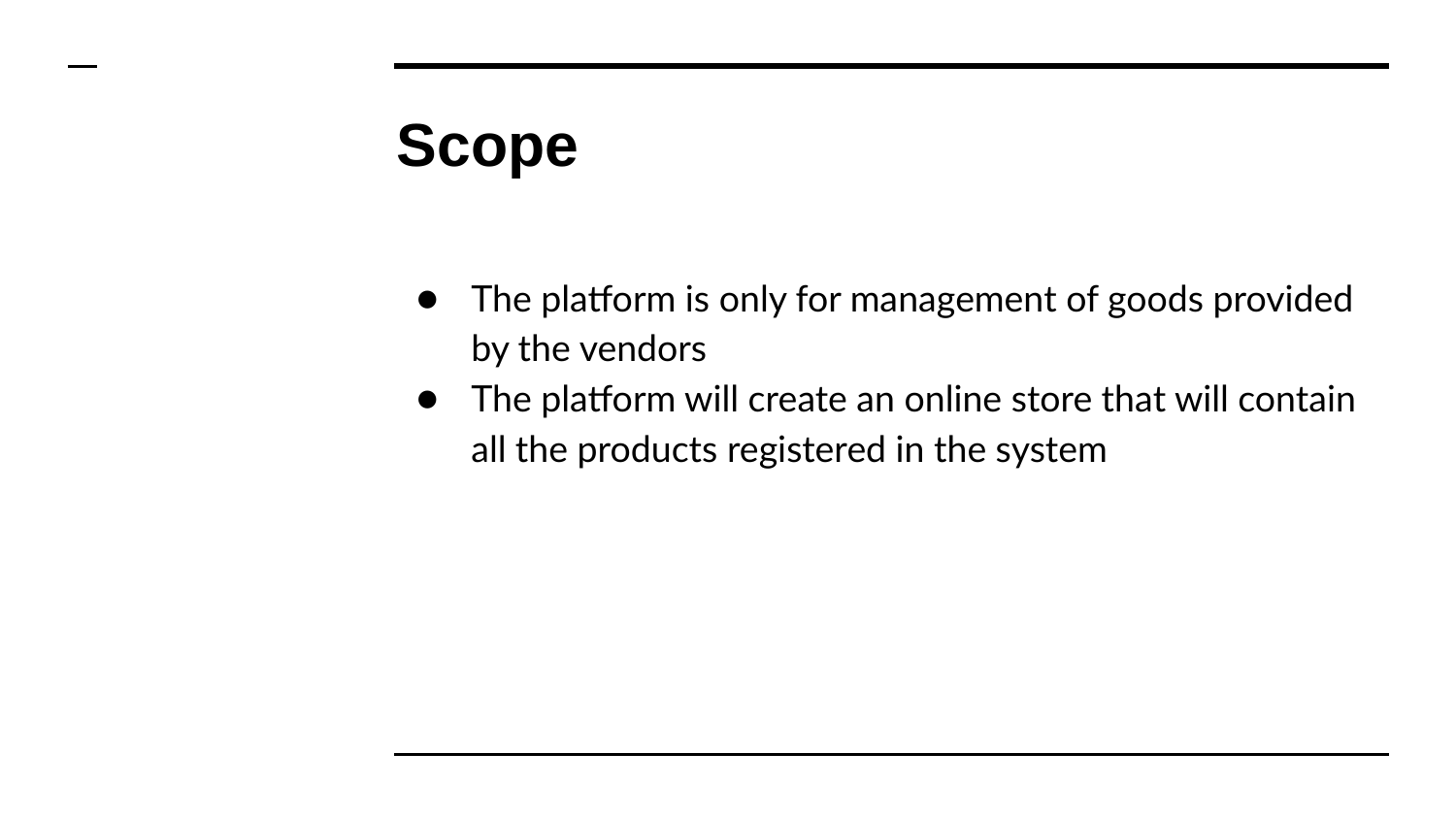

# Scope
The platform is only for management of goods provided by the vendors
The platform will create an online store that will contain all the products registered in the system